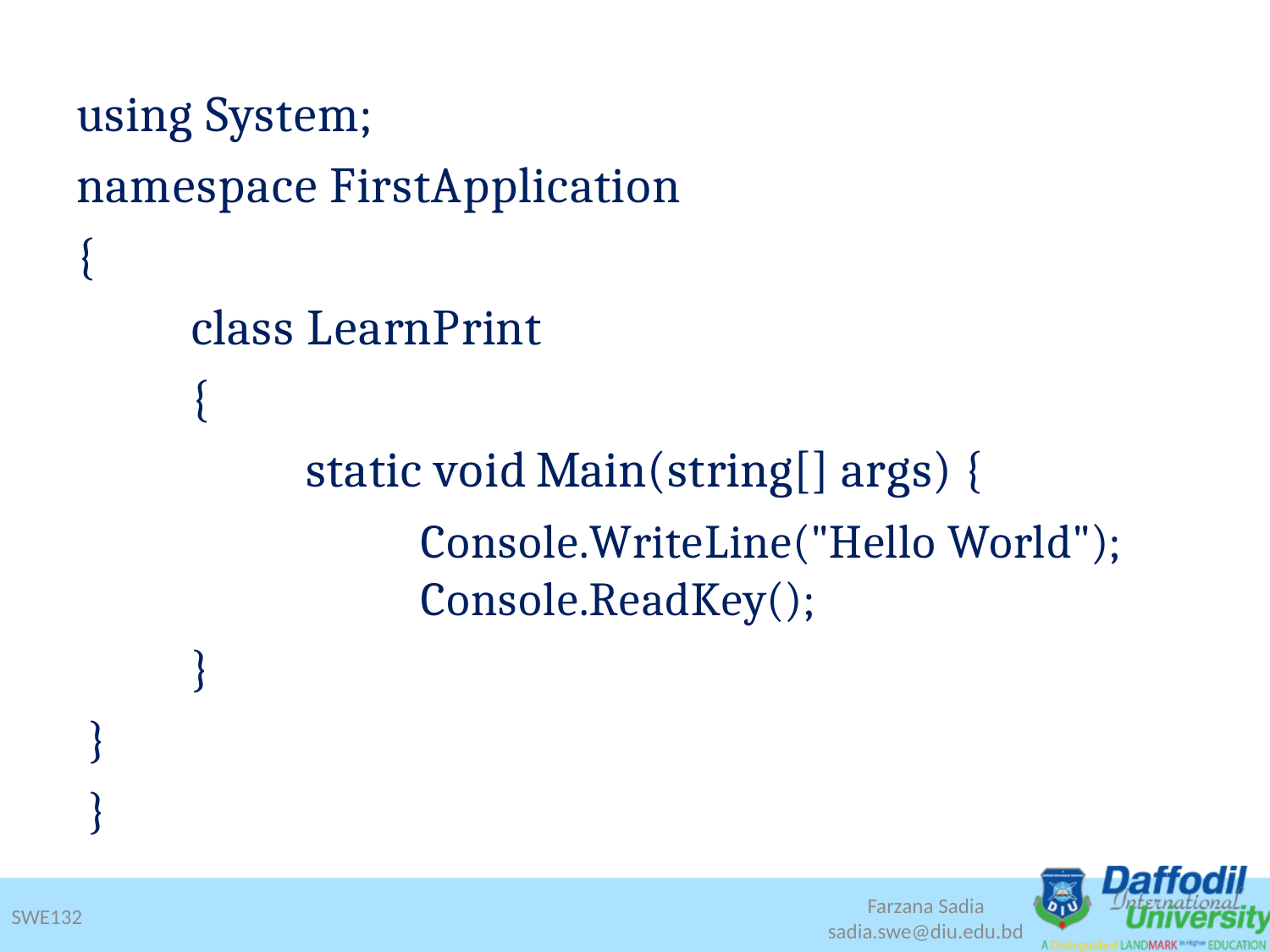

using System;
namespace FirstApplication
{
	class LearnPrint
	{
		static void Main(string[] args) {
			Console.WriteLine("Hello World"); 			Console.ReadKey();
	}
 }
 }